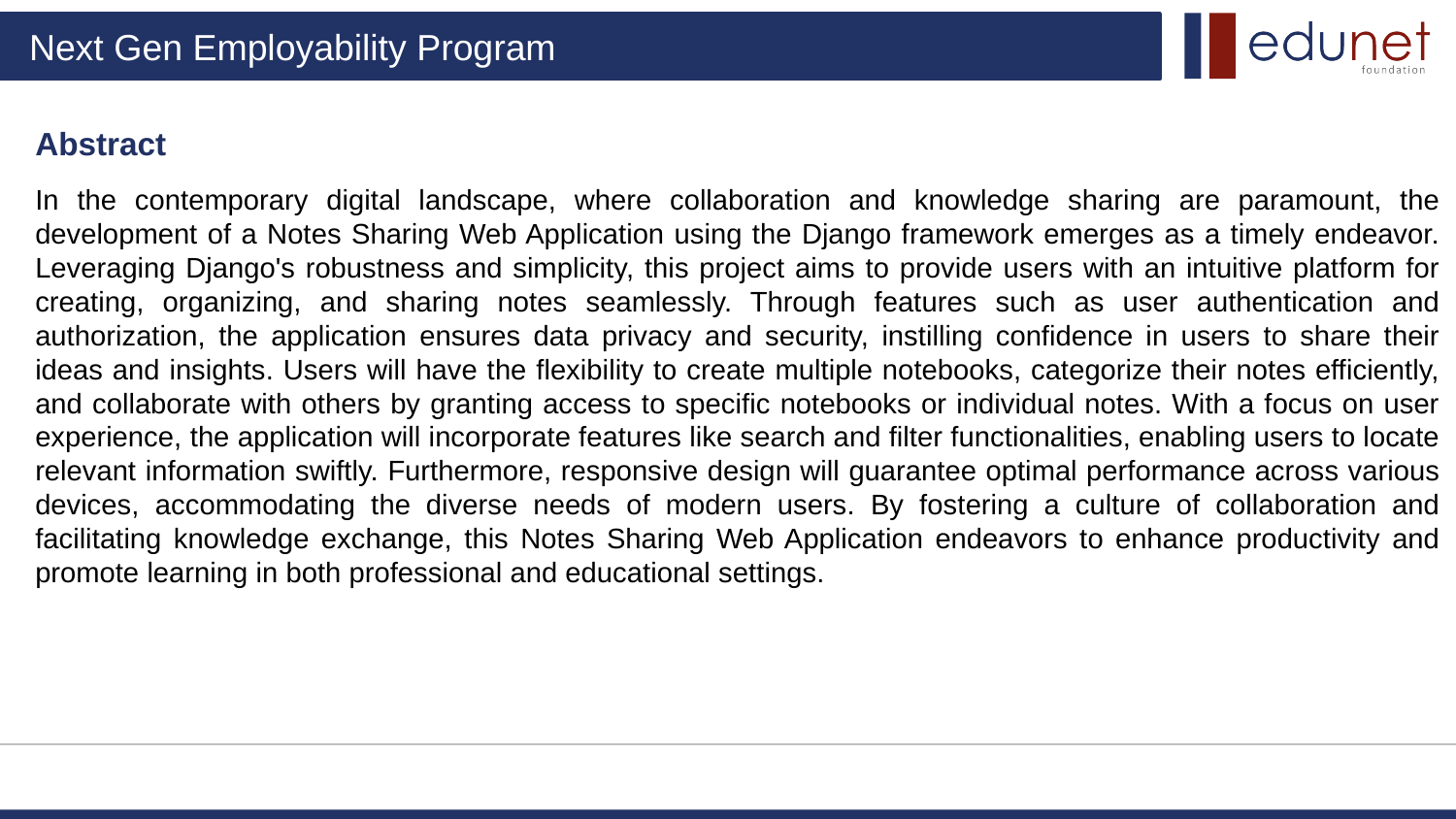

Abstract
In the contemporary digital landscape, where collaboration and knowledge sharing are paramount, the development of a Notes Sharing Web Application using the Django framework emerges as a timely endeavor. Leveraging Django's robustness and simplicity, this project aims to provide users with an intuitive platform for creating, organizing, and sharing notes seamlessly. Through features such as user authentication and authorization, the application ensures data privacy and security, instilling confidence in users to share their ideas and insights. Users will have the flexibility to create multiple notebooks, categorize their notes efficiently, and collaborate with others by granting access to specific notebooks or individual notes. With a focus on user experience, the application will incorporate features like search and filter functionalities, enabling users to locate relevant information swiftly. Furthermore, responsive design will guarantee optimal performance across various devices, accommodating the diverse needs of modern users. By fostering a culture of collaboration and facilitating knowledge exchange, this Notes Sharing Web Application endeavors to enhance productivity and promote learning in both professional and educational settings.